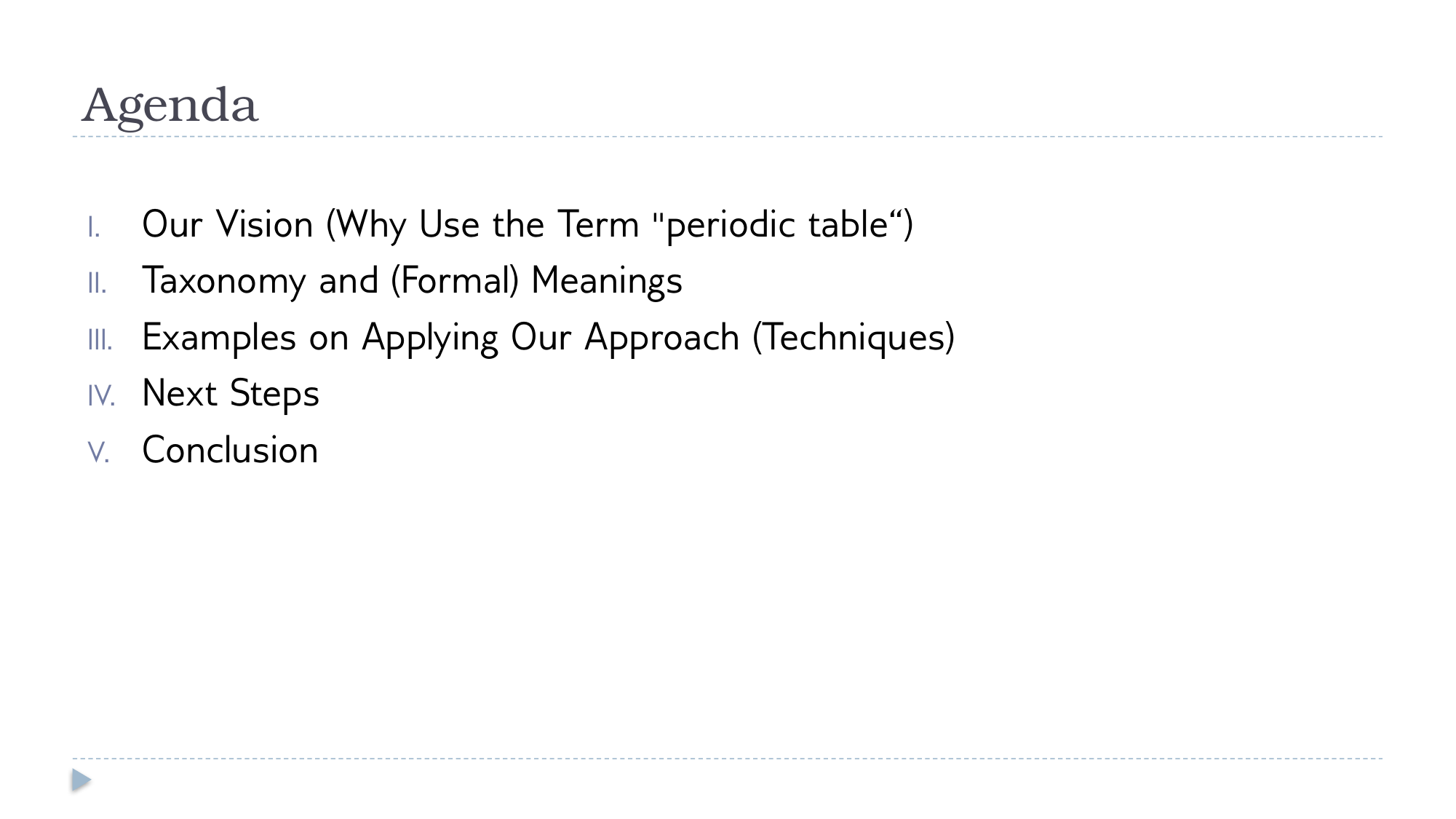

# Agenda
Our Vision (Why Use the Term "periodic table“)
Taxonomy and (Formal) Meanings
Examples on Applying Our Approach (Techniques)
Next Steps
Conclusion